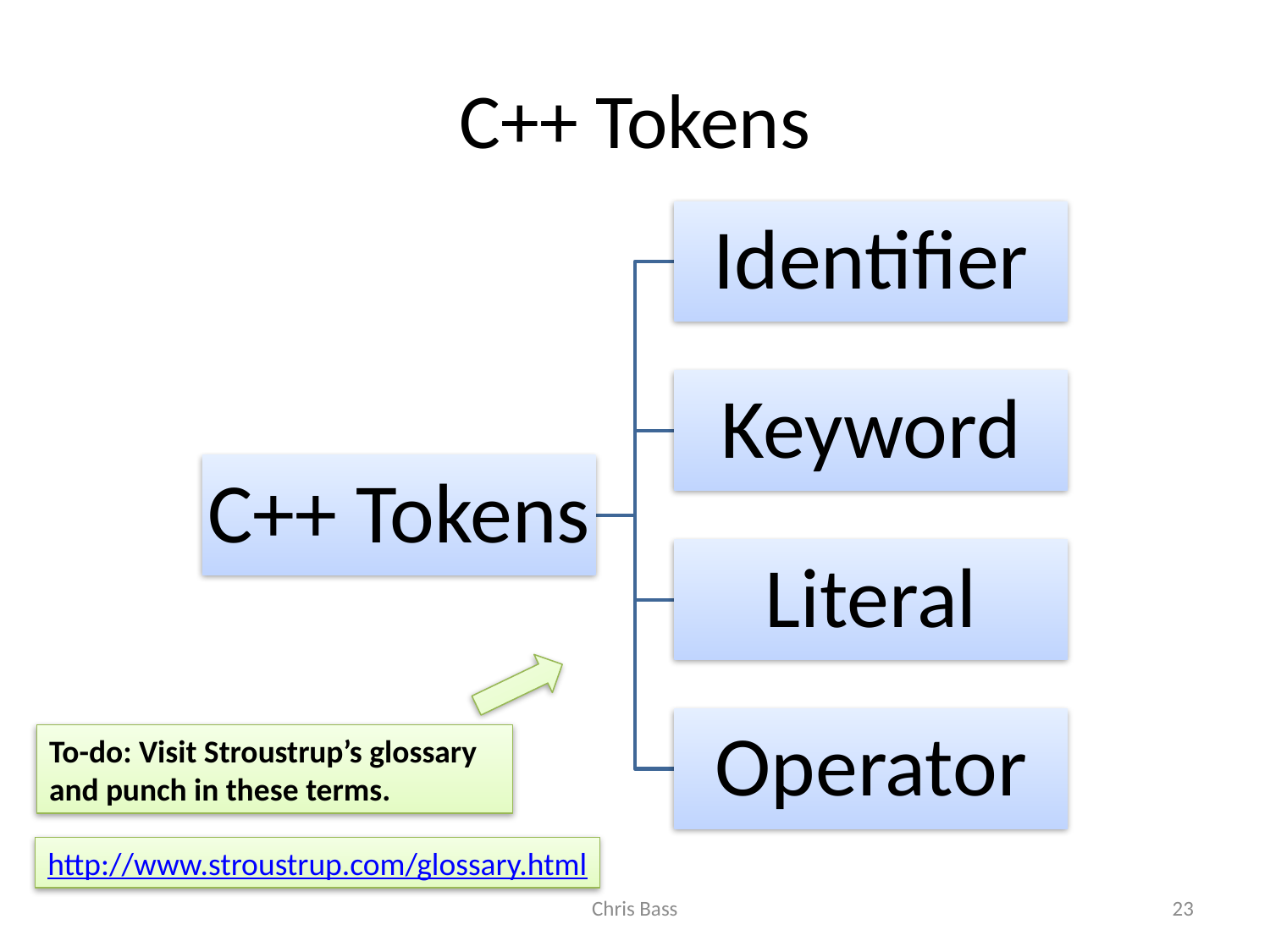

# C++ Tokens
C++ Tokens
Identifier
Keyword
Literal
Operator

To-do: Visit Stroustrup’s glossary and punch in these terms.
http://www.stroustrup.com/glossary.html
Chris Bass
23